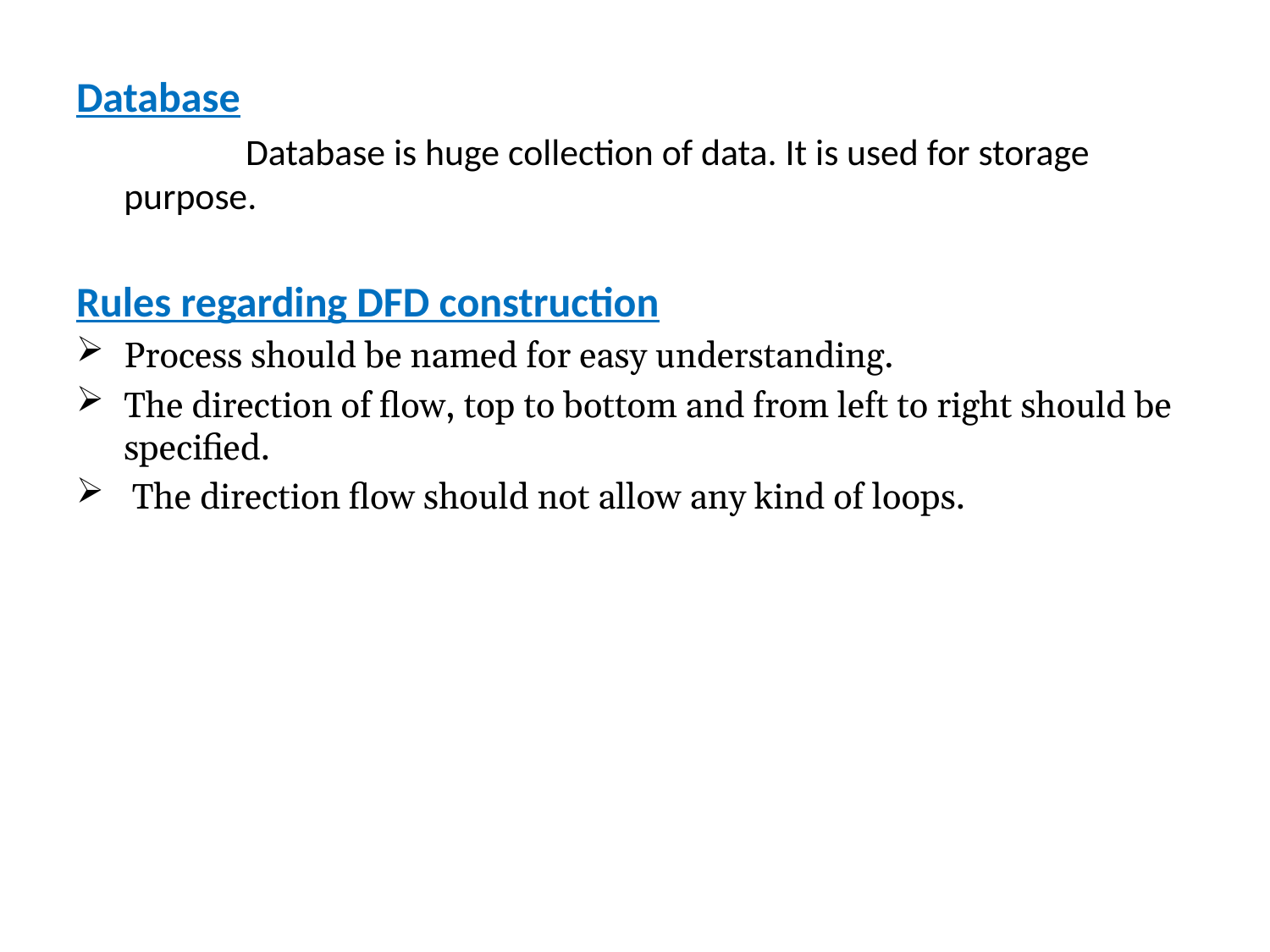

Database
                    Database is huge collection of data. It is used for storage purpose.

Rules regarding DFD construction
Process should be named for easy understanding.
The direction of flow, top to bottom and from left to right should be  specified.
 The direction flow should not allow any kind of loops.